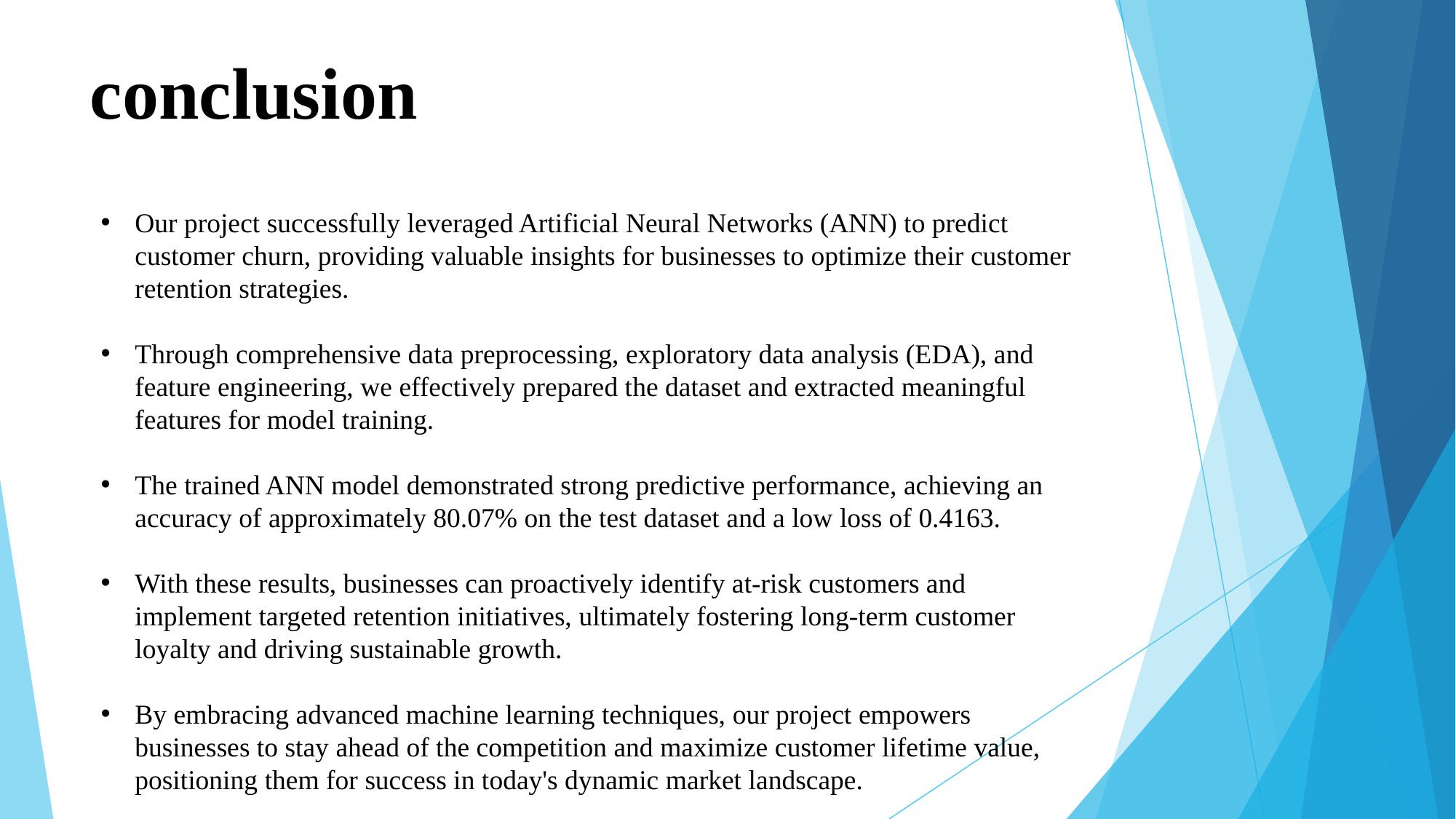

# conclusion
Our project successfully leveraged Artificial Neural Networks (ANN) to predict customer churn, providing valuable insights for businesses to optimize their customer retention strategies.

Through comprehensive data preprocessing, exploratory data analysis (EDA), and feature engineering, we effectively prepared the dataset and extracted meaningful features for model training.

The trained ANN model demonstrated strong predictive performance, achieving an accuracy of approximately 80.07% on the test dataset and a low loss of 0.4163.

With these results, businesses can proactively identify at-risk customers and implement targeted retention initiatives, ultimately fostering long-term customer loyalty and driving sustainable growth.

By embracing advanced machine learning techniques, our project empowers businesses to stay ahead of the competition and maximize customer lifetime value, positioning them for success in today's dynamic market landscape.